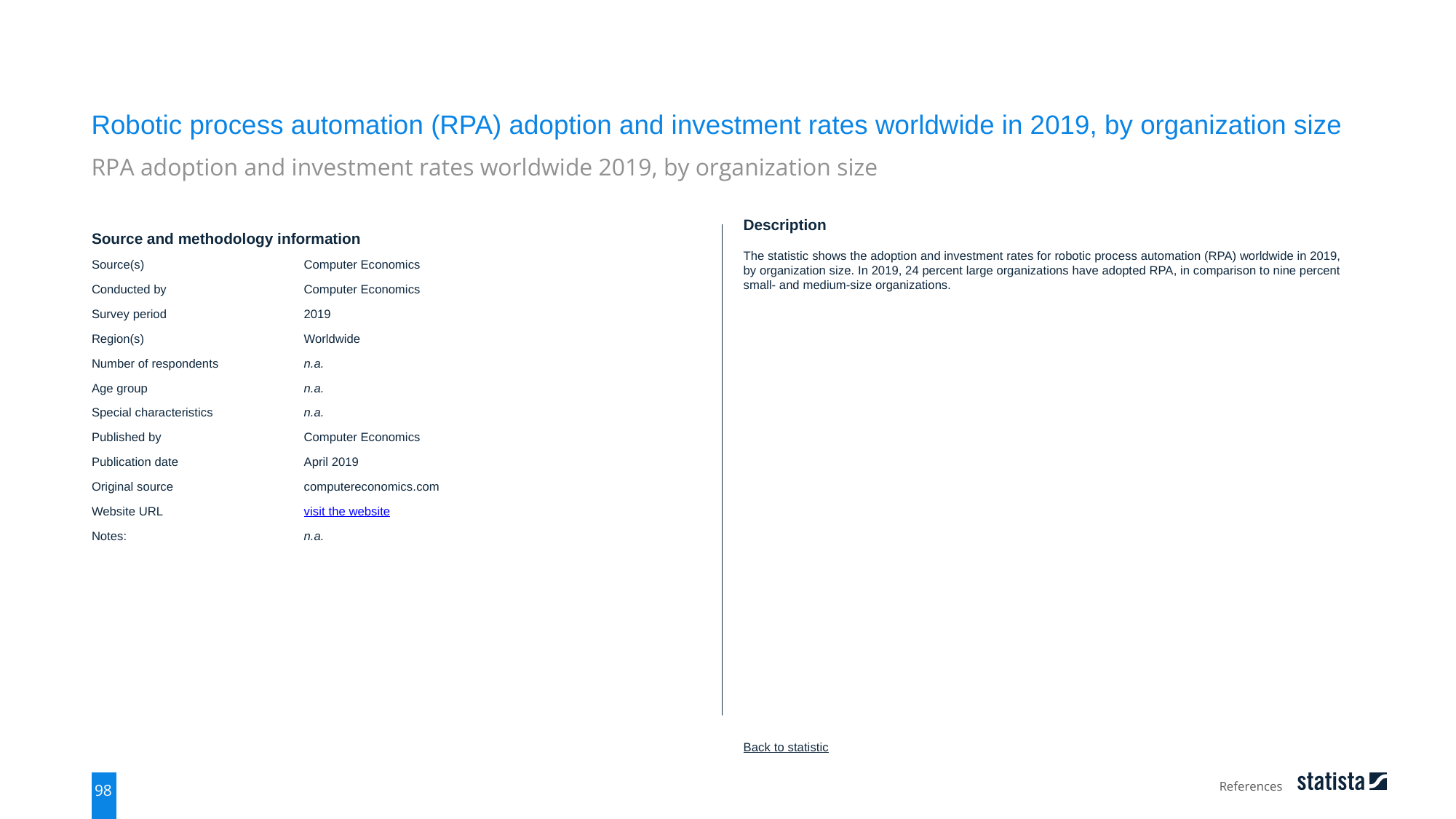

Robotic process automation (RPA) adoption and investment rates worldwide in 2019, by organization size
RPA adoption and investment rates worldwide 2019, by organization size
| Source and methodology information |  |
| --- | --- |
| Source(s) | Computer Economics |
| Conducted by | Computer Economics |
| Survey period | 2019 |
| Region(s) | Worldwide |
| Number of respondents | n.a. |
| Age group | n.a. |
| Special characteristics | n.a. |
| Published by | Computer Economics |
| Publication date | April 2019 |
| Original source | computereconomics.com |
| Website URL | visit the website |
| Notes: | n.a. |

Description

The statistic shows the adoption and investment rates for robotic process automation (RPA) worldwide in 2019, by organization size. In 2019, 24 percent large organizations have adopted RPA, in comparison to nine percent small- and medium-size organizations.
Back to statistic
References

98